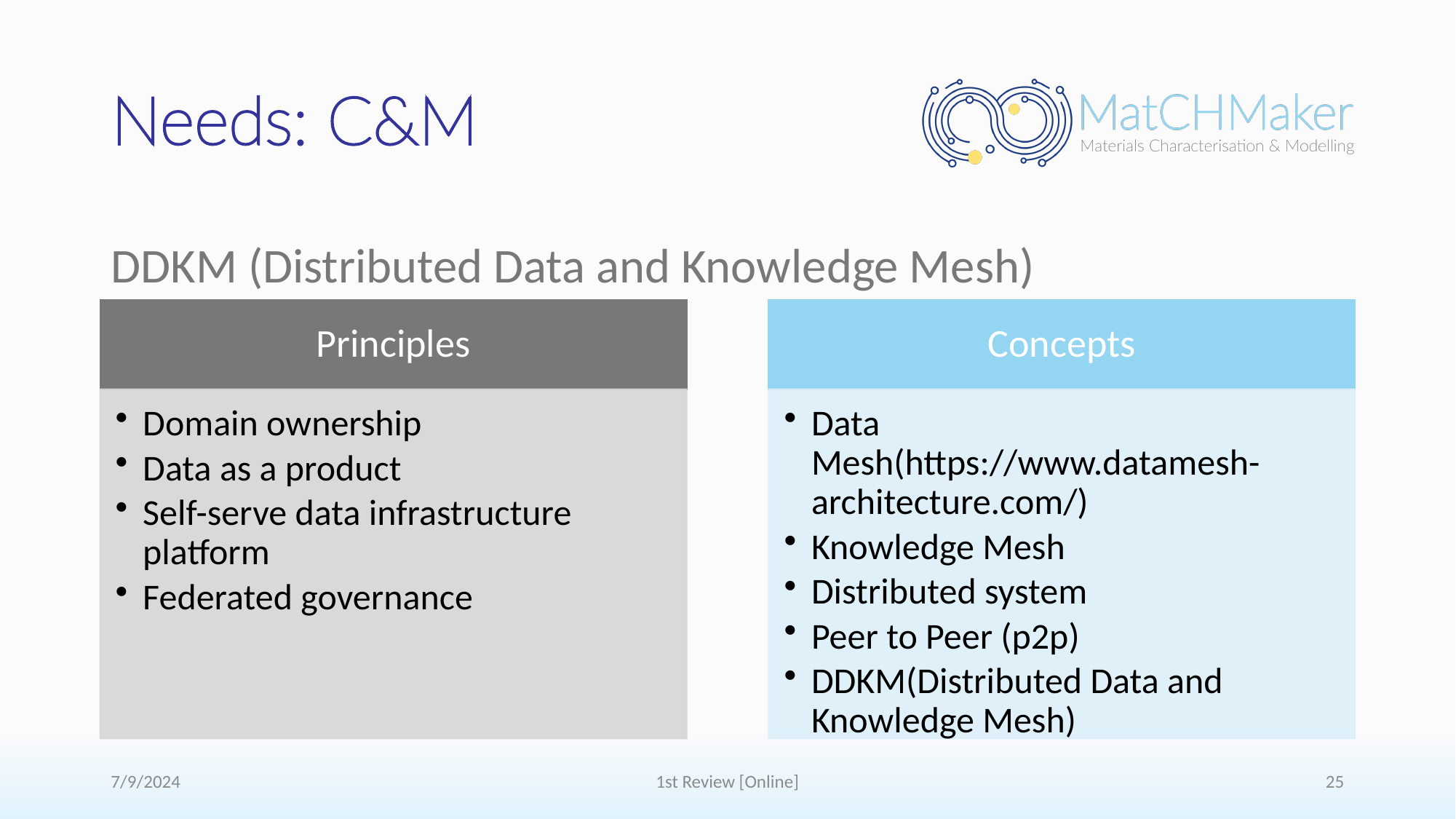

# Needs: C&M
DDKM (Distributed Data and Knowledge Mesh)
Principles
Domain ownership
Data as a product
Self-serve data infrastructure platform
Federated governance
Concepts
Data Mesh(https://www.datamesh-architecture.com/)
Knowledge Mesh
Distributed system
Peer to Peer (p2p)
DDKM(Distributed Data and Knowledge Mesh)
7/9/2024
1st Review [Online]
25